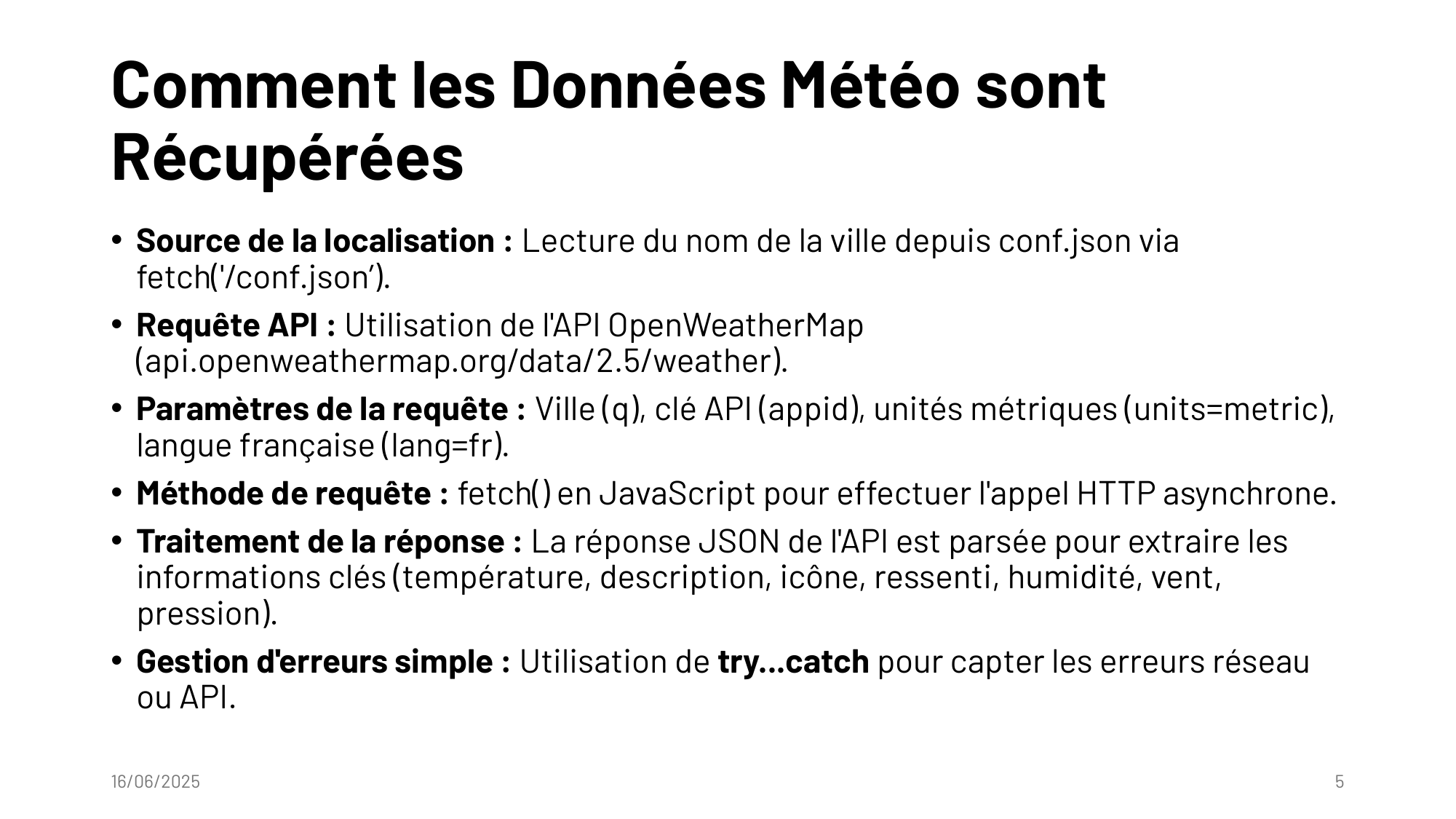

# Comment les Données Météo sont Récupérées
Source de la localisation : Lecture du nom de la ville depuis conf.json via fetch('/conf.json’).
Requête API : Utilisation de l'API OpenWeatherMap (api.openweathermap.org/data/2.5/weather).
Paramètres de la requête : Ville (q), clé API (appid), unités métriques (units=metric), langue française (lang=fr).
Méthode de requête : fetch() en JavaScript pour effectuer l'appel HTTP asynchrone.
Traitement de la réponse : La réponse JSON de l'API est parsée pour extraire les informations clés (température, description, icône, ressenti, humidité, vent, pression).
Gestion d'erreurs simple : Utilisation de try...catch pour capter les erreurs réseau ou API.
16/06/2025
5